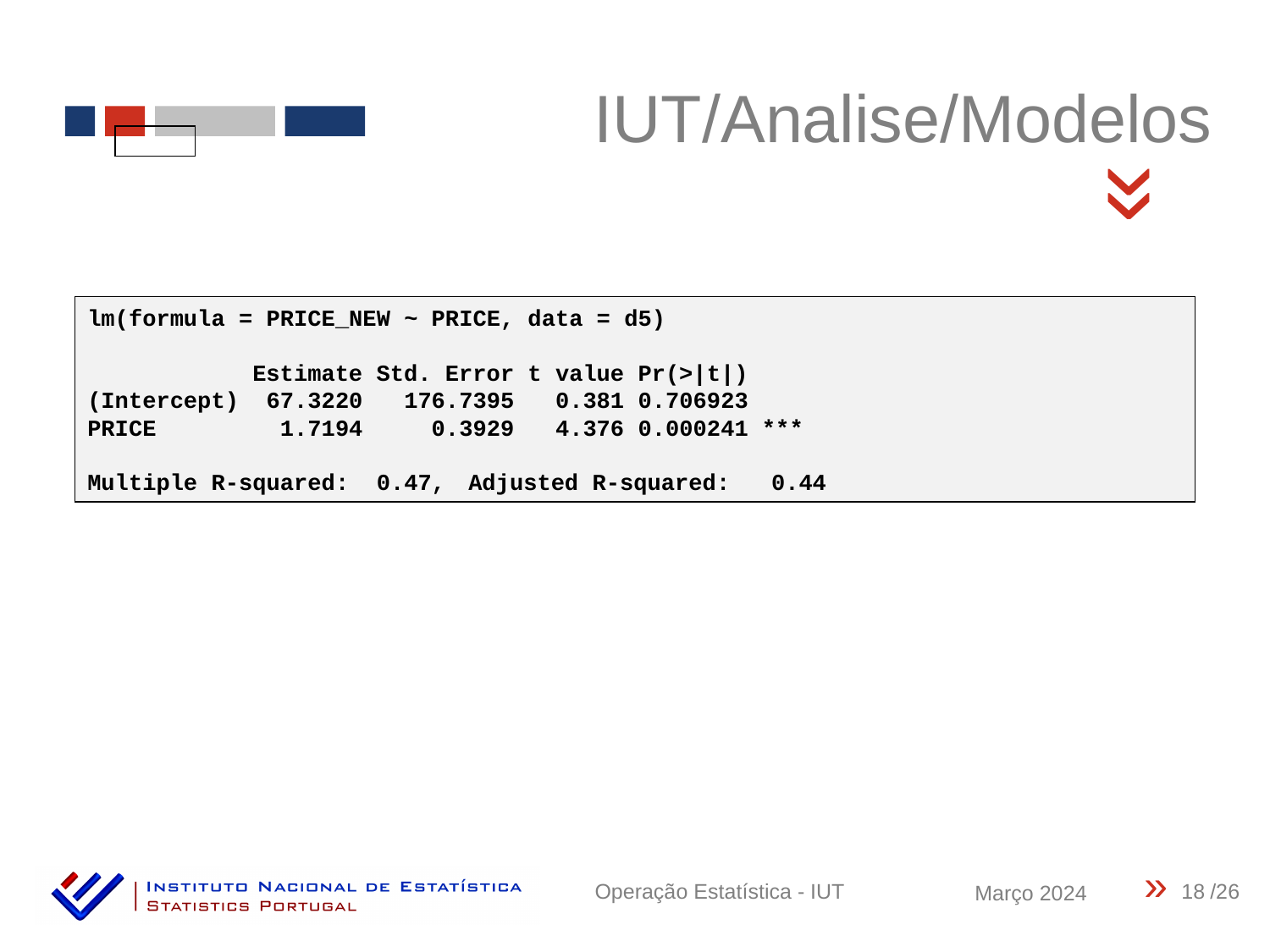

IUT/Analise/Modelos
«
lm(formula = PRICE_NEW ~ PRICE, data = d5)

            Estimate Std. Error t value Pr(>|t|)
(Intercept)  67.3220   176.7395   0.381 0.706923
PRICE         1.7194     0.3929   4.376 0.000241 ***

Multiple R-squared:  0.47,	Adjusted R-squared:   0.44
18